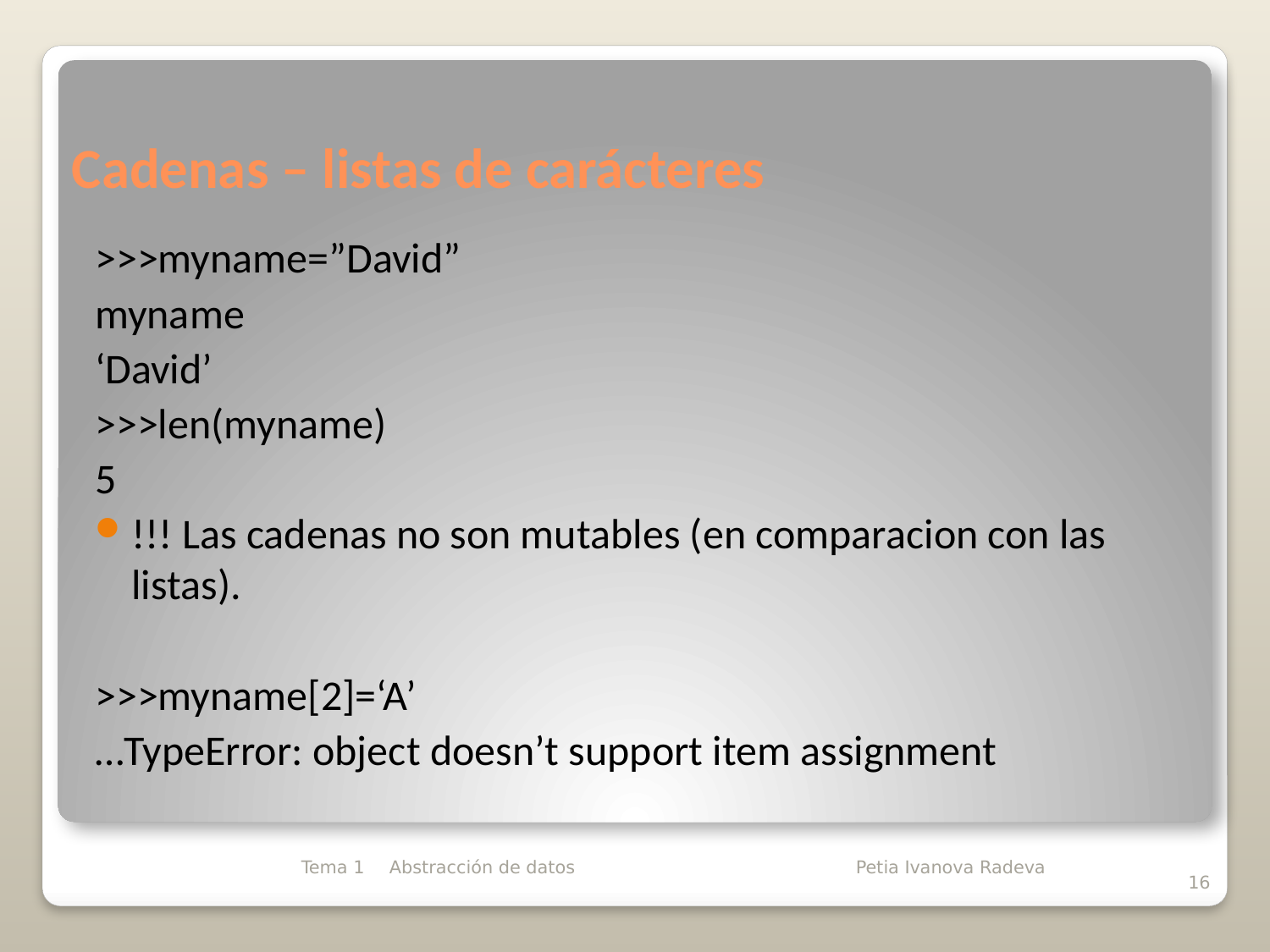

# Cadenas – listas de carácteres
>>>myname=”David”
myname
‘David’
>>>len(myname)
5
!!! Las cadenas no son mutables (en comparacion con las listas).

>>>myname[2]=‘A’
…TypeError: object doesn’t support item assignment
Tema 1
Abstracción de datos
16